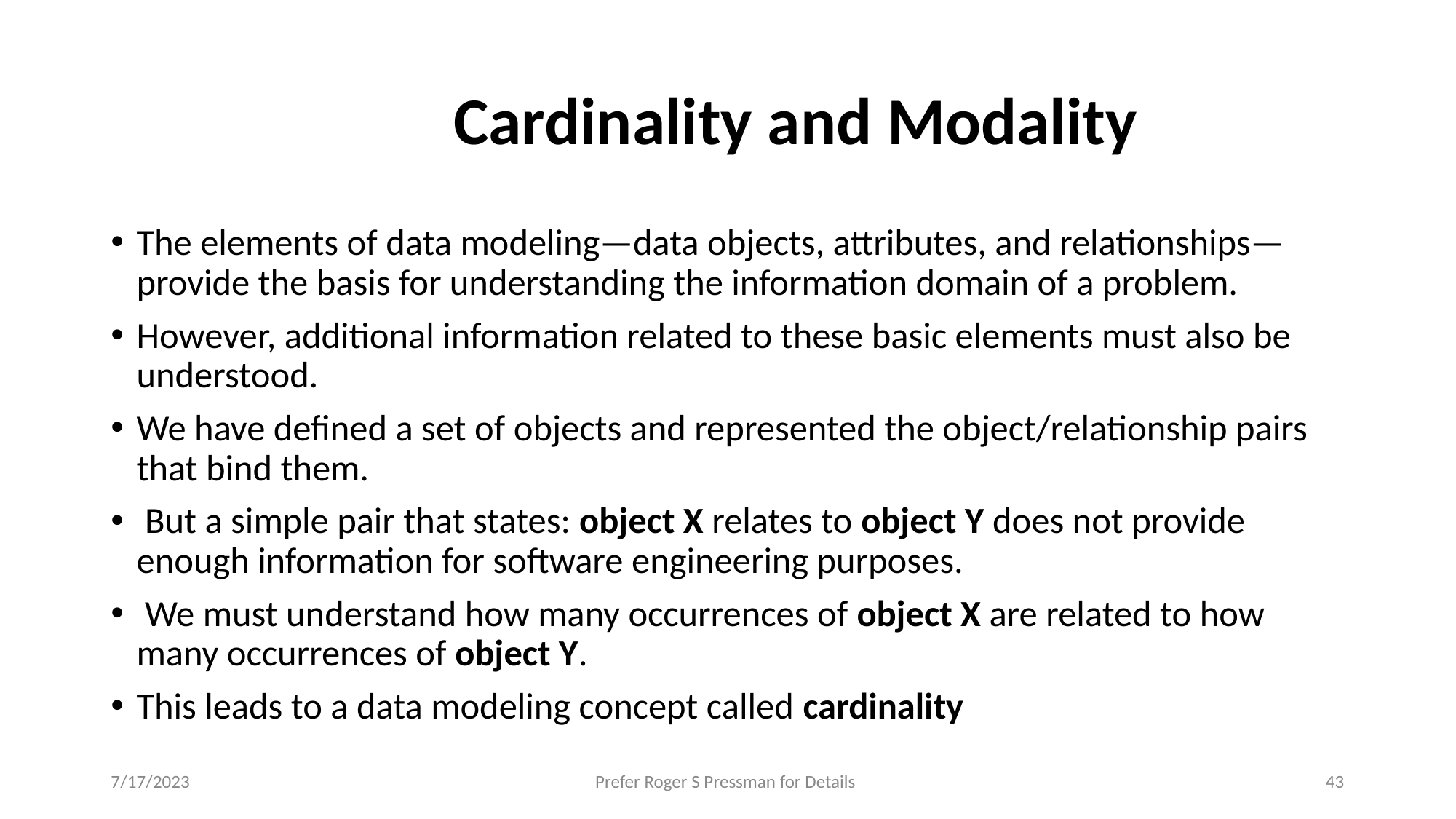

# Cardinality and Modality
The elements of data modeling—data objects, attributes, and relationships— provide the basis for understanding the information domain of a problem.
However, additional information related to these basic elements must also be understood.
We have defined a set of objects and represented the object/relationship pairs that bind them.
 But a simple pair that states: object X relates to object Y does not provide enough information for software engineering purposes.
 We must understand how many occurrences of object X are related to how many occurrences of object Y.
This leads to a data modeling concept called cardinality
7/17/2023
Prefer Roger S Pressman for Details
43